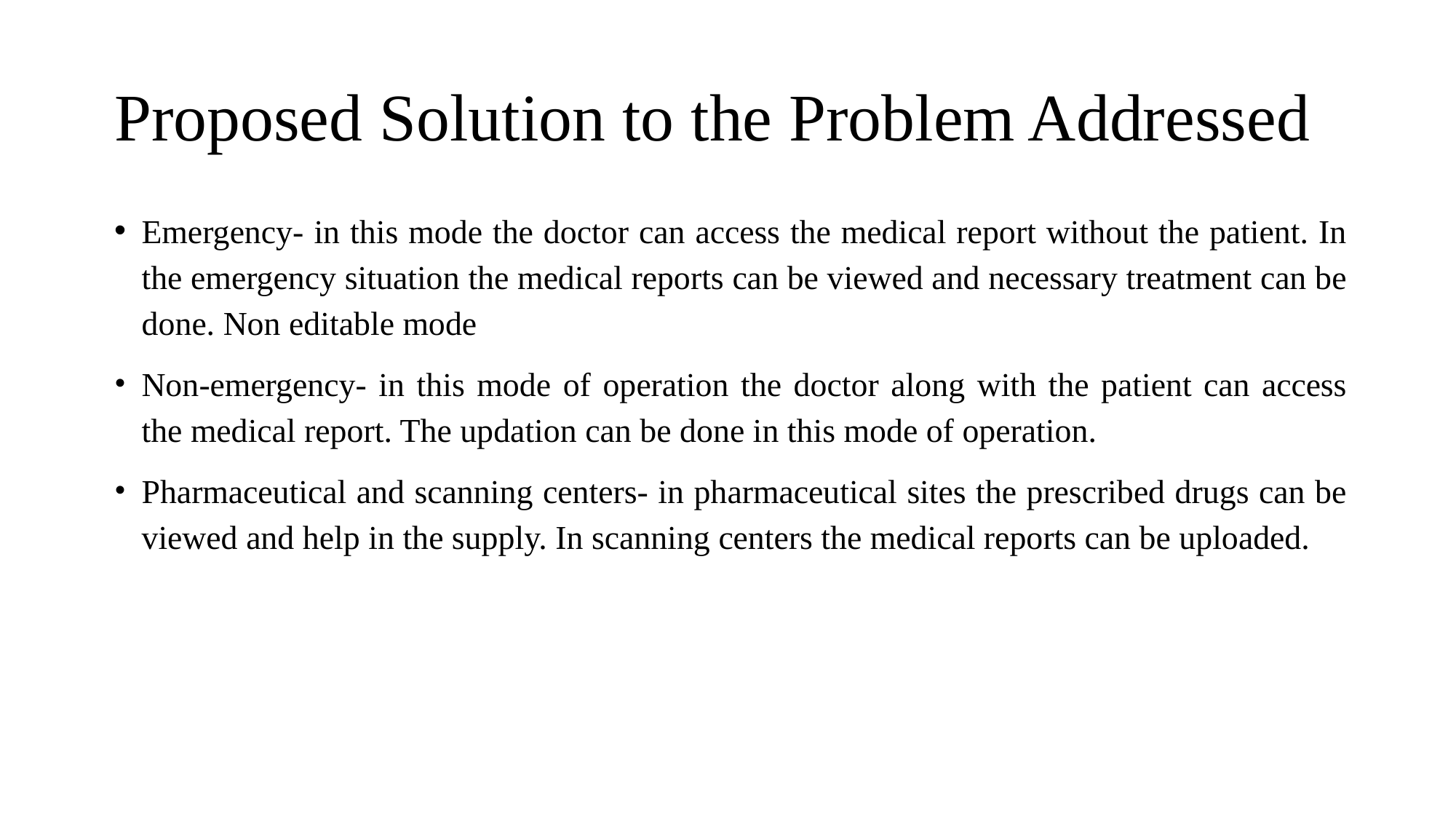

# Proposed Solution to the Problem Addressed
Emergency- in this mode the doctor can access the medical report without the patient. In the emergency situation the medical reports can be viewed and necessary treatment can be done. Non editable mode
Non-emergency- in this mode of operation the doctor along with the patient can access the medical report. The updation can be done in this mode of operation.
Pharmaceutical and scanning centers- in pharmaceutical sites the prescribed drugs can be viewed and help in the supply. In scanning centers the medical reports can be uploaded.